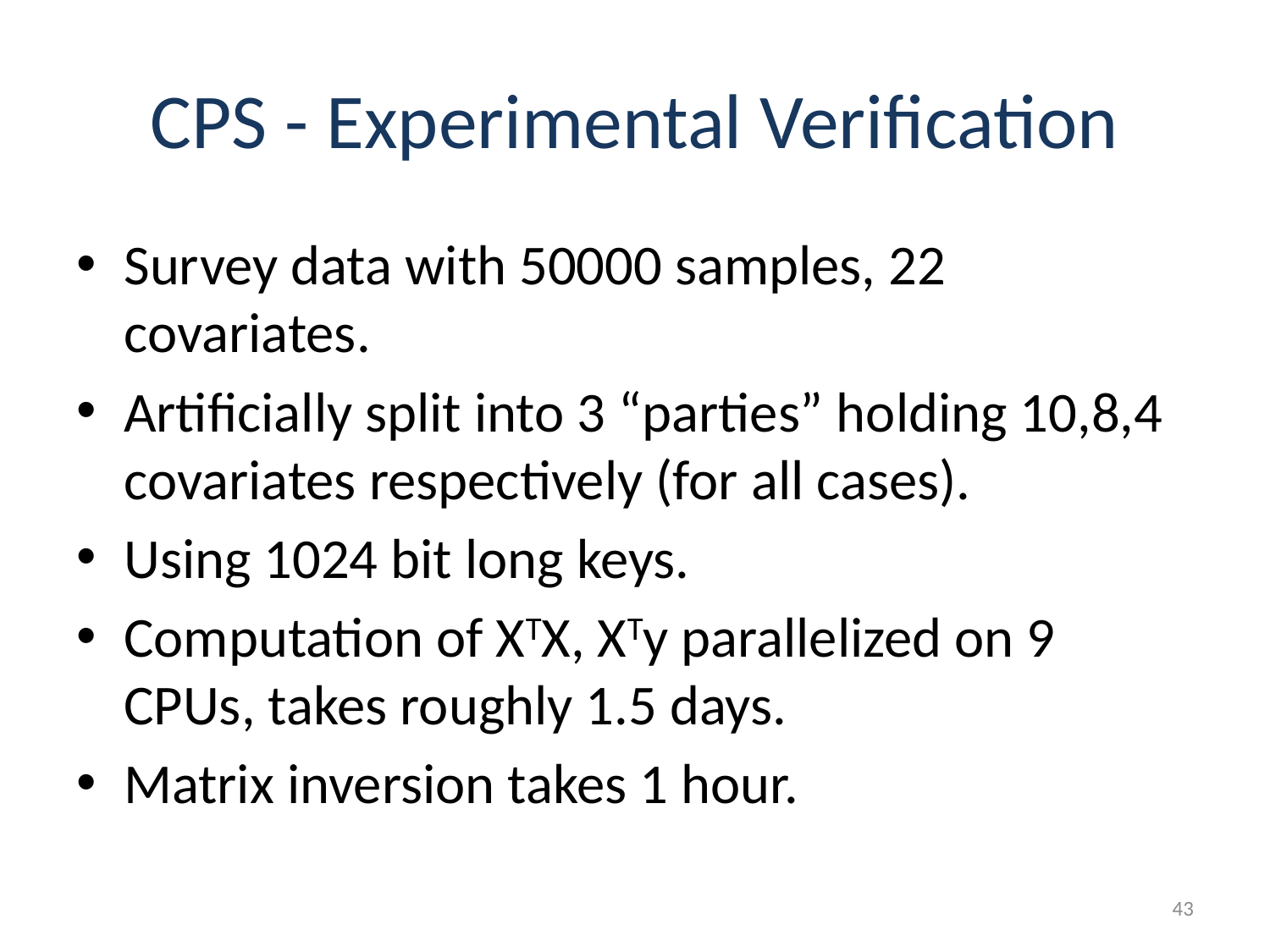

# CPS - Experimental Verification
Survey data with 50000 samples, 22 covariates.
Artificially split into 3 “parties” holding 10,8,4 covariates respectively (for all cases).
Using 1024 bit long keys.
Computation of XTX, XTy parallelized on 9 CPUs, takes roughly 1.5 days.
Matrix inversion takes 1 hour.

43